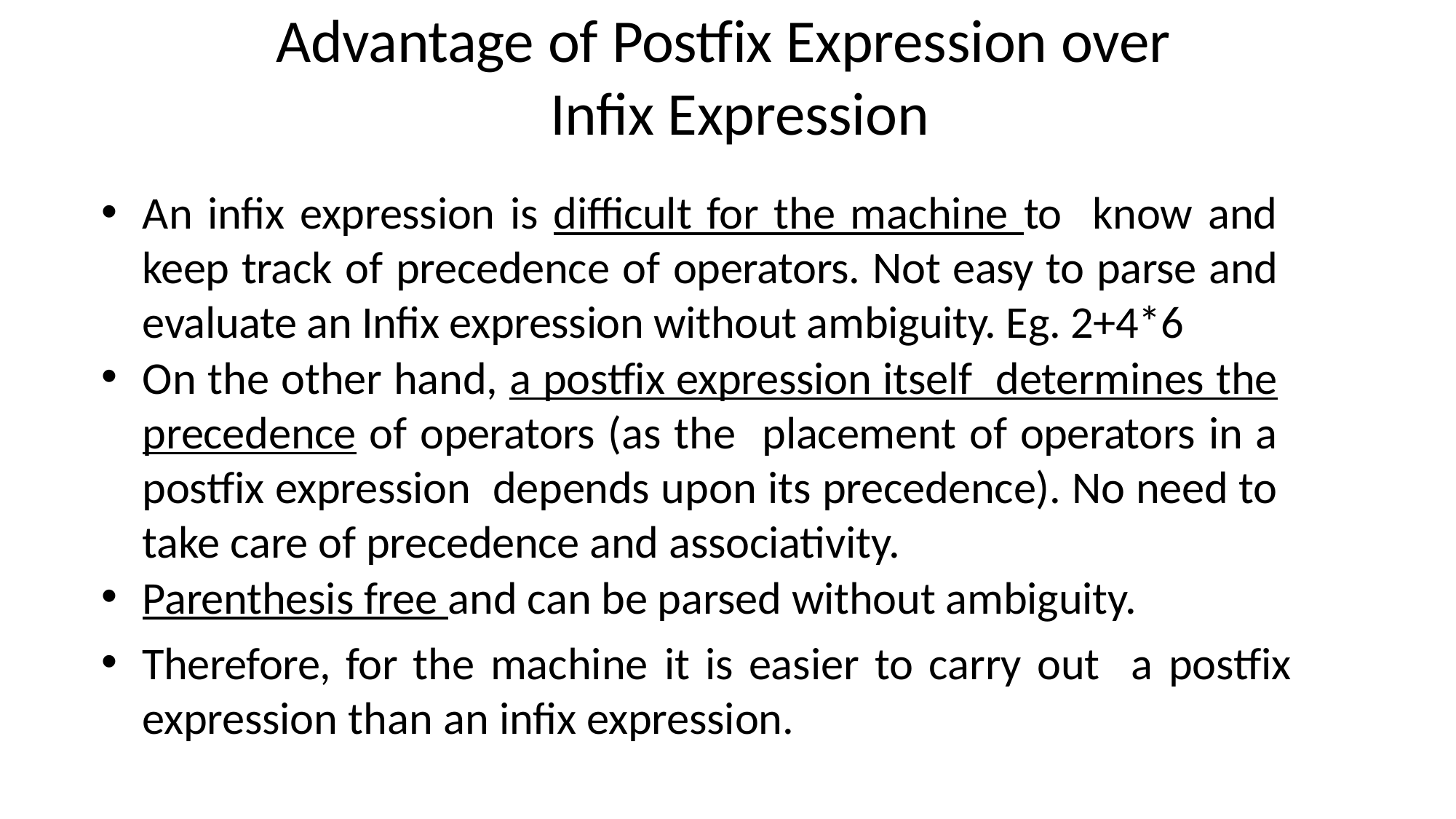

# Advantage of Postfix Expression over  Infix Expression
An infix expression is difficult for the machine to  know and keep track of precedence of operators. Not easy to parse and evaluate an Infix expression without ambiguity. Eg. 2+4*6
On the other hand, a postfix expression itself  determines the precedence of operators (as the  placement of operators in a postfix expression  depends upon its precedence). No need to take care of precedence and associativity.
Parenthesis free and can be parsed without ambiguity.
Therefore, for the machine it is easier to carry out  a postfix expression than an infix expression.